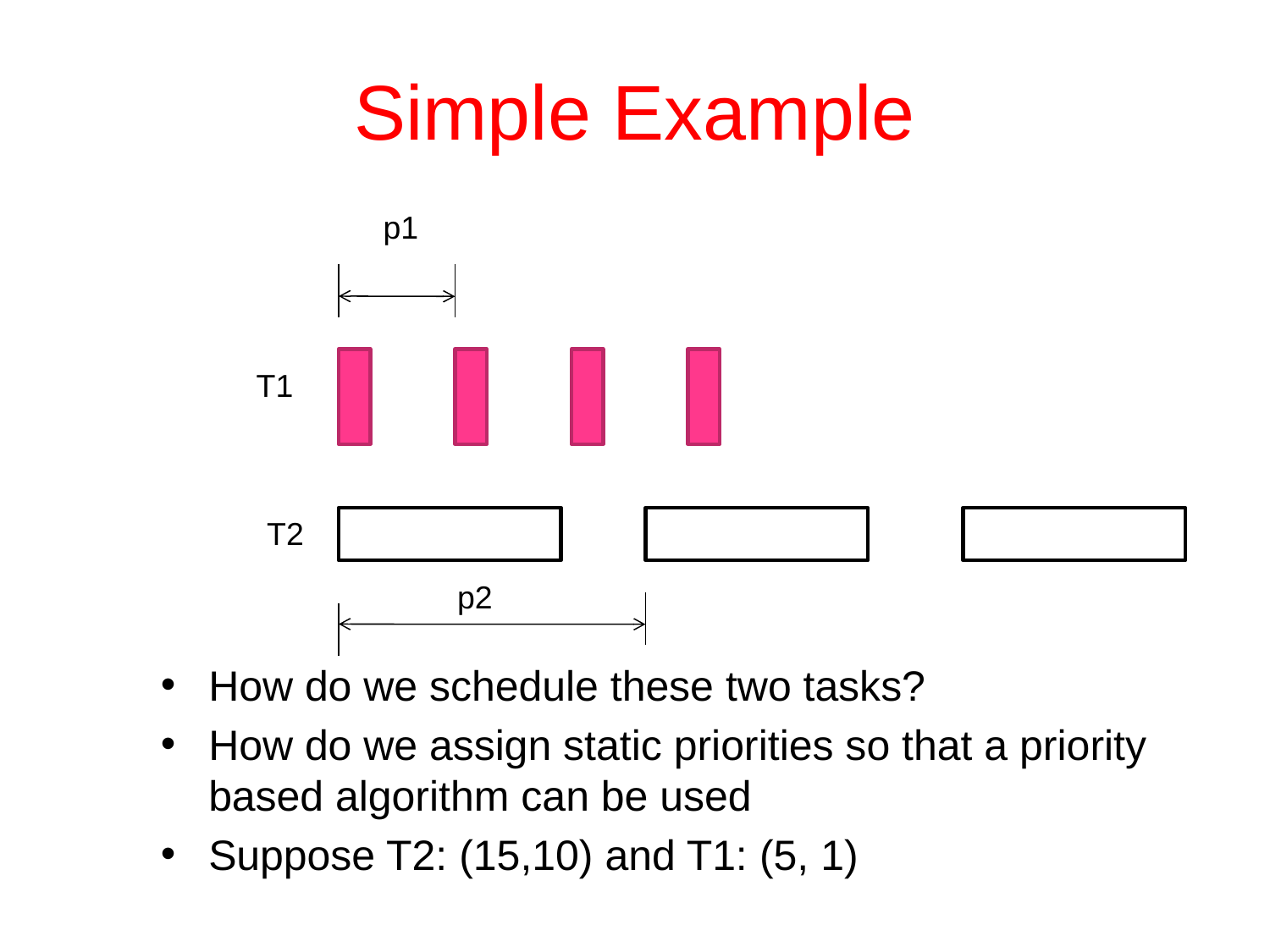

# Simple Example
p1

T1
T2

p2
How do we schedule these two tasks?
How do we assign static priorities so that a priority based algorithm can be used
Suppose T2: (15,10) and T1: (5, 1)